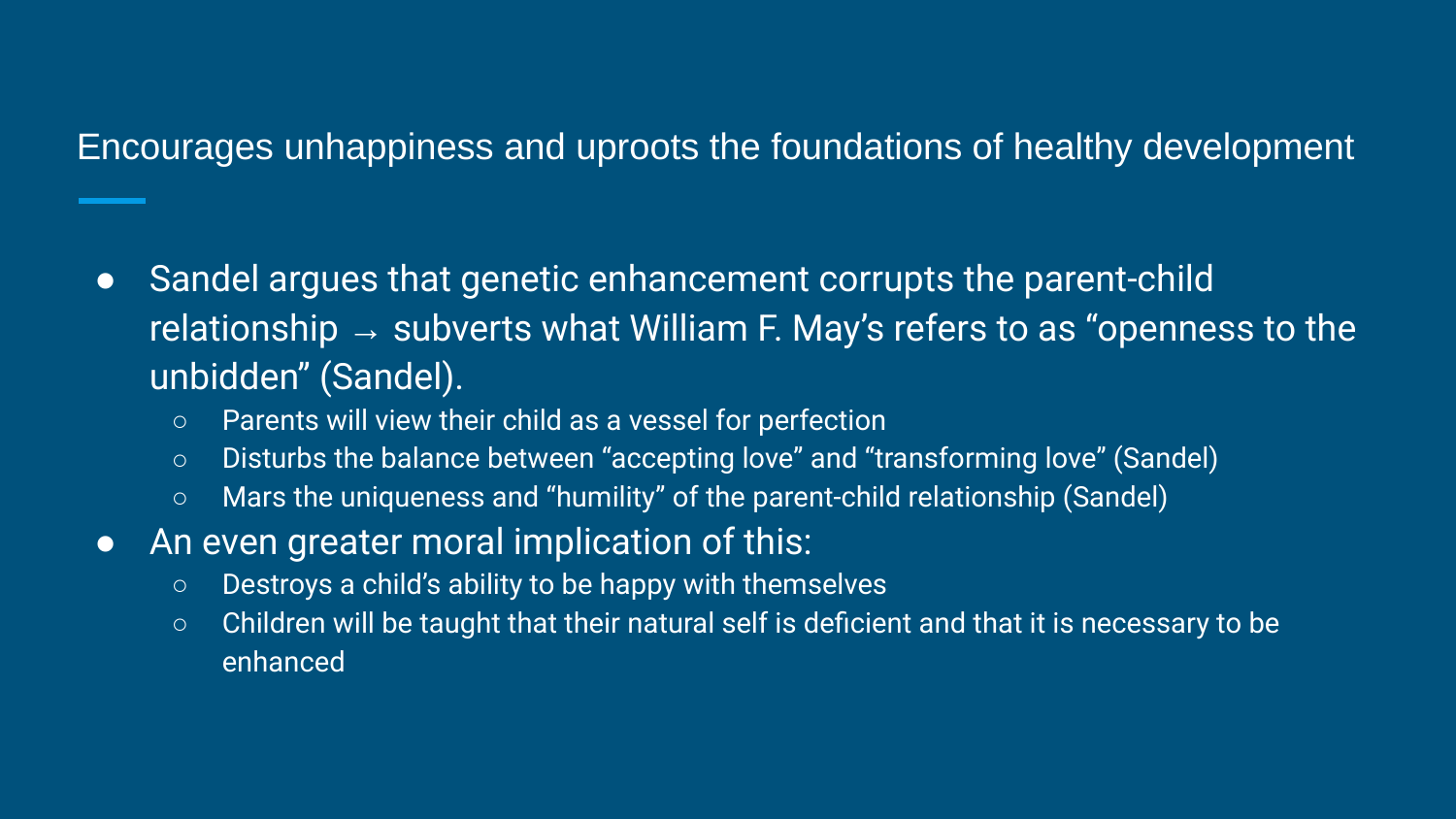

# Encourages unhappiness and uproots the foundations of healthy development
Sandel argues that genetic enhancement corrupts the parent-child relationship → subverts what William F. May’s refers to as “openness to the unbidden” (Sandel).
Parents will view their child as a vessel for perfection
Disturbs the balance between “accepting love” and “transforming love” (Sandel)
Mars the uniqueness and “humility” of the parent-child relationship (Sandel)
An even greater moral implication of this:
Destroys a child’s ability to be happy with themselves
Children will be taught that their natural self is deficient and that it is necessary to be enhanced